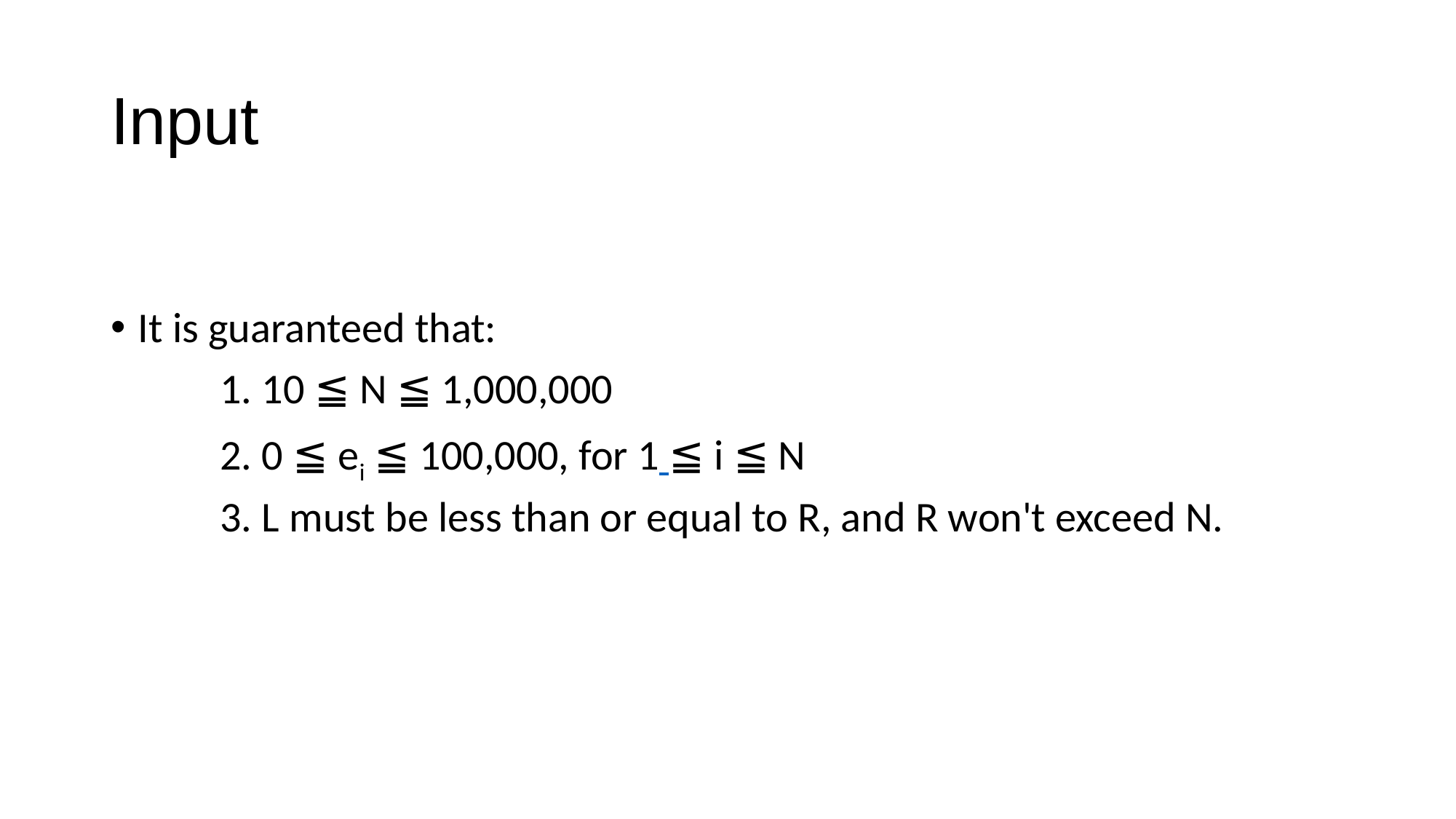

# Input
It is guaranteed that:
	1. 10 ≦ N ≦ 1,000,000
	2. 0 ≦ ei ≦ 100,000, for 1 ≦ i ≦ N
	3. L must be less than or equal to R, and R won't exceed N.